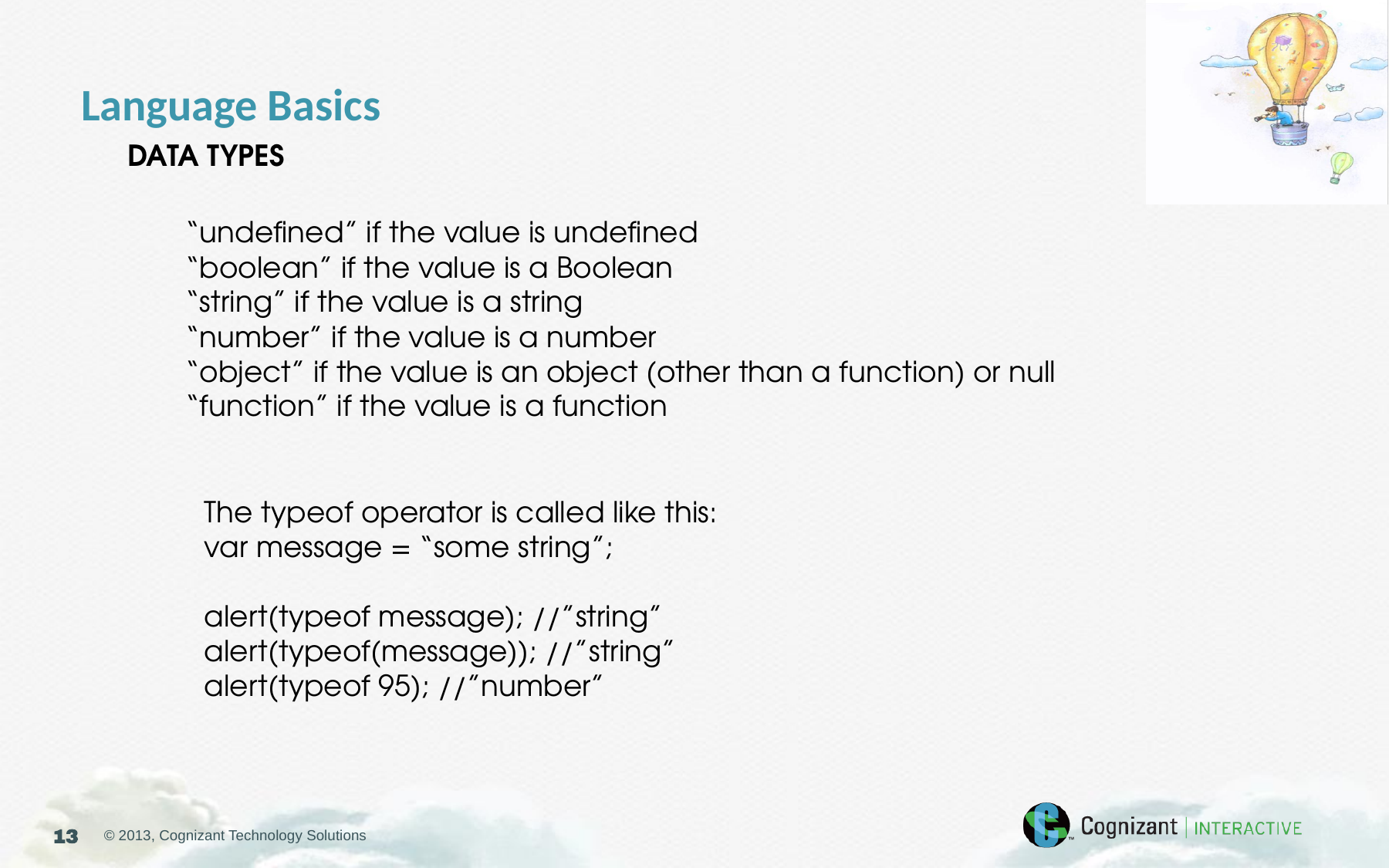

Language Basics
DATA TYPES
“undefined” if the value is undefined
“boolean” if the value is a Boolean
“string” if the value is a string
“number” if the value is a number
“object” if the value is an object (other than a function) or null
“function” if the value is a function
The typeof operator is called like this:
var message = “some string”;

alert(typeof message); //”string”
alert(typeof(message)); //”string”
alert(typeof 95); //”number”